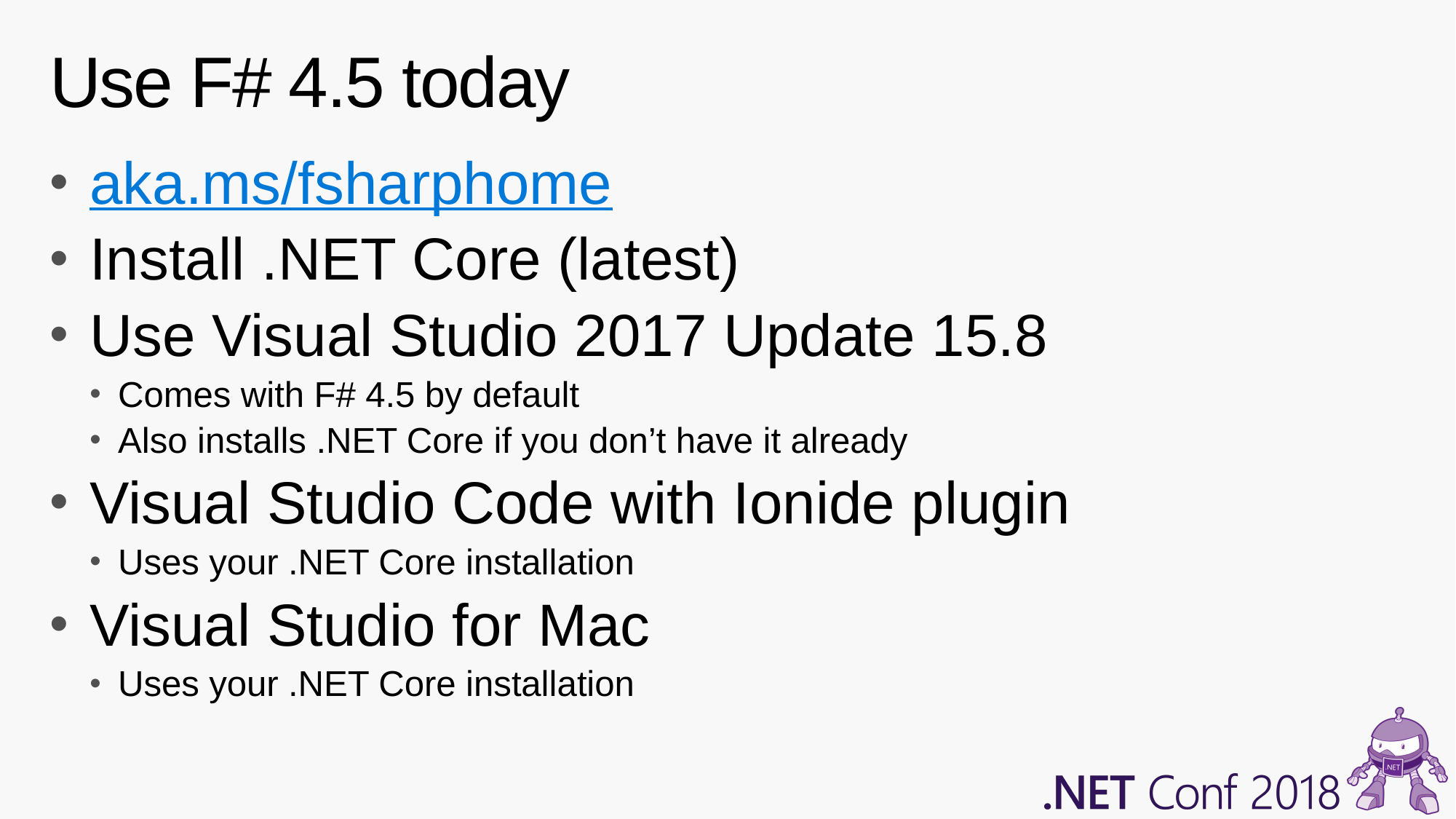

# Use F# 4.5 today
aka.ms/fsharphome
Install .NET Core (latest)
Use Visual Studio 2017 Update 15.8
Comes with F# 4.5 by default
Also installs .NET Core if you don’t have it already
Visual Studio Code with Ionide plugin
Uses your .NET Core installation
Visual Studio for Mac
Uses your .NET Core installation